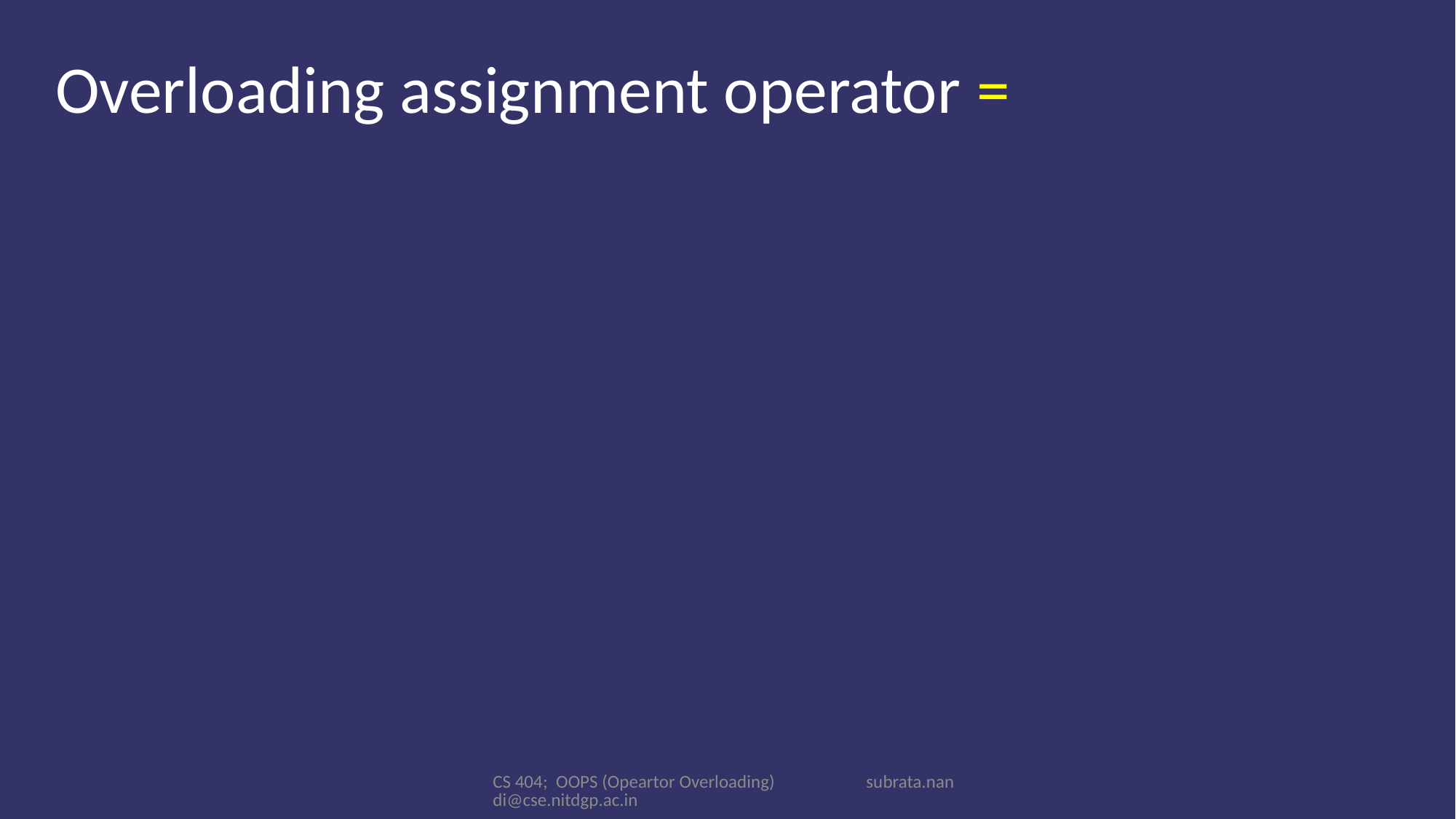

Overloading assignment operator =
CS 404;  OOPS (Opeartor Overloading)                      subrata.nandi@cse.nitdgp.ac.in